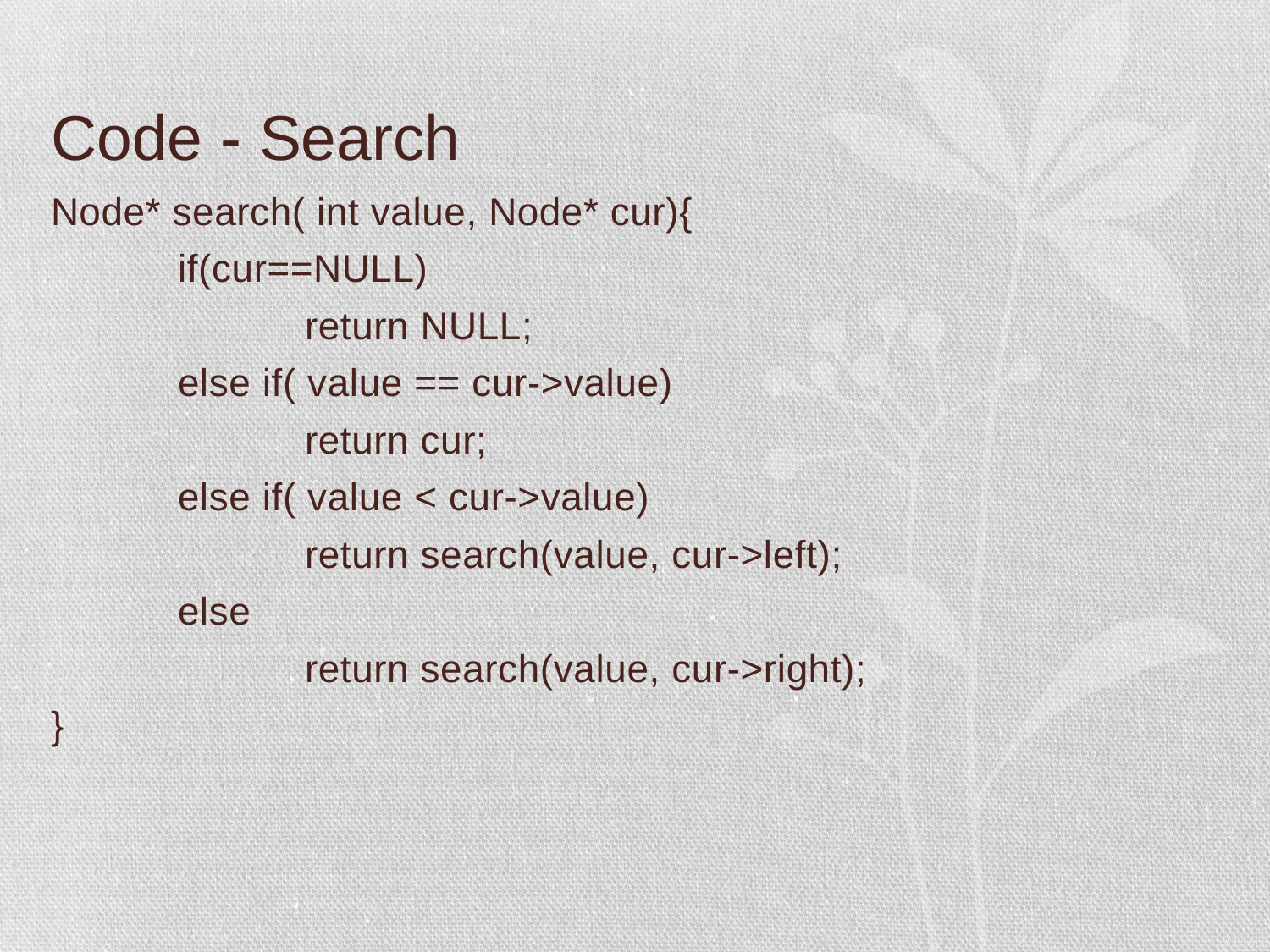

# Code - Search
Node* search( int value, Node* cur){
	if(cur==NULL)
		return NULL;
	else if( value == cur->value)
		return cur;
	else if( value < cur->value)
		return search(value, cur->left);
	else
		return search(value, cur->right);
}